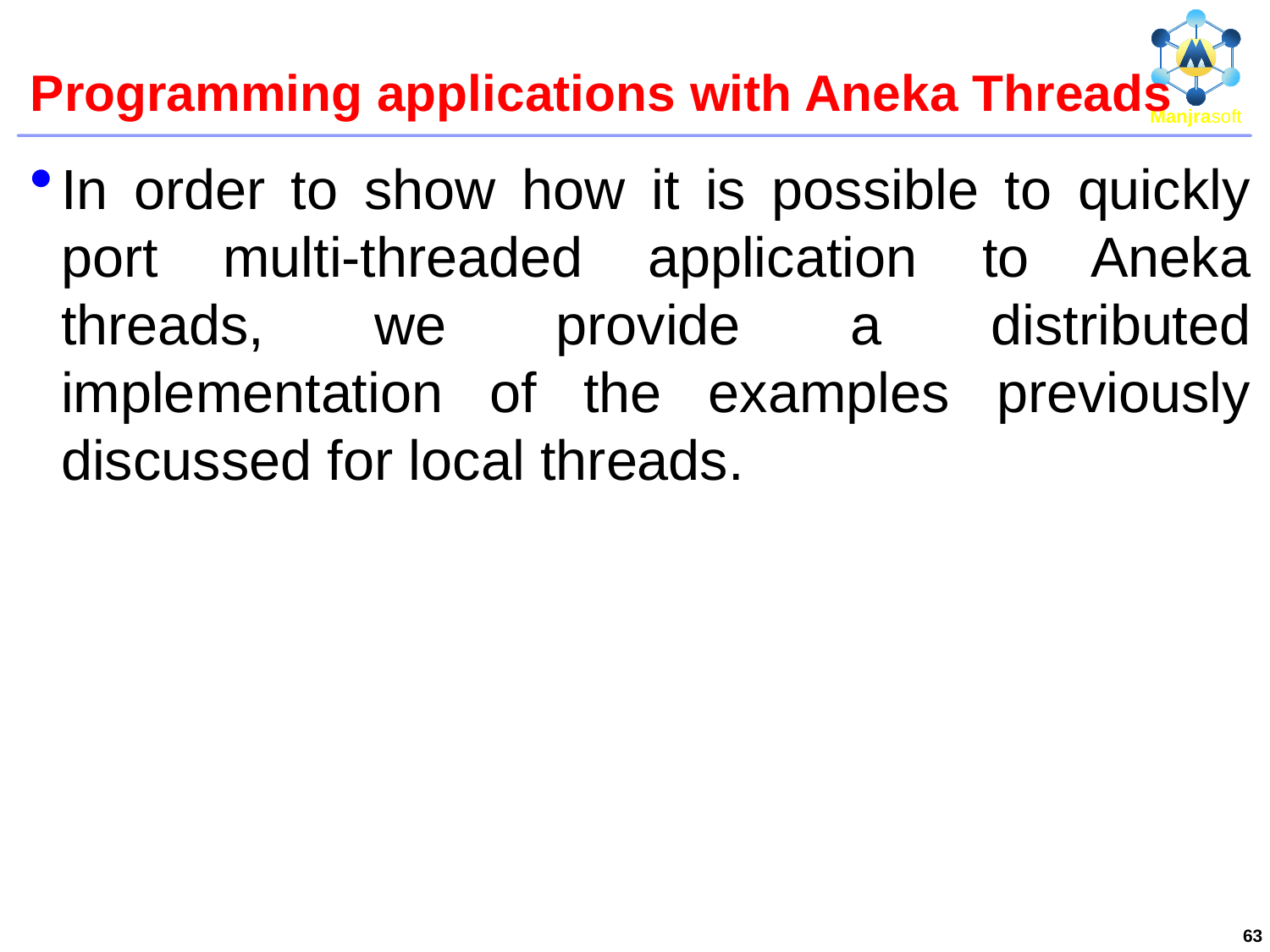

# Programming applications with Aneka Threads
In order to show how it is possible to quickly port multi-threaded application to Aneka threads, we provide a distributed implementation of the examples previously discussed for local threads.
63